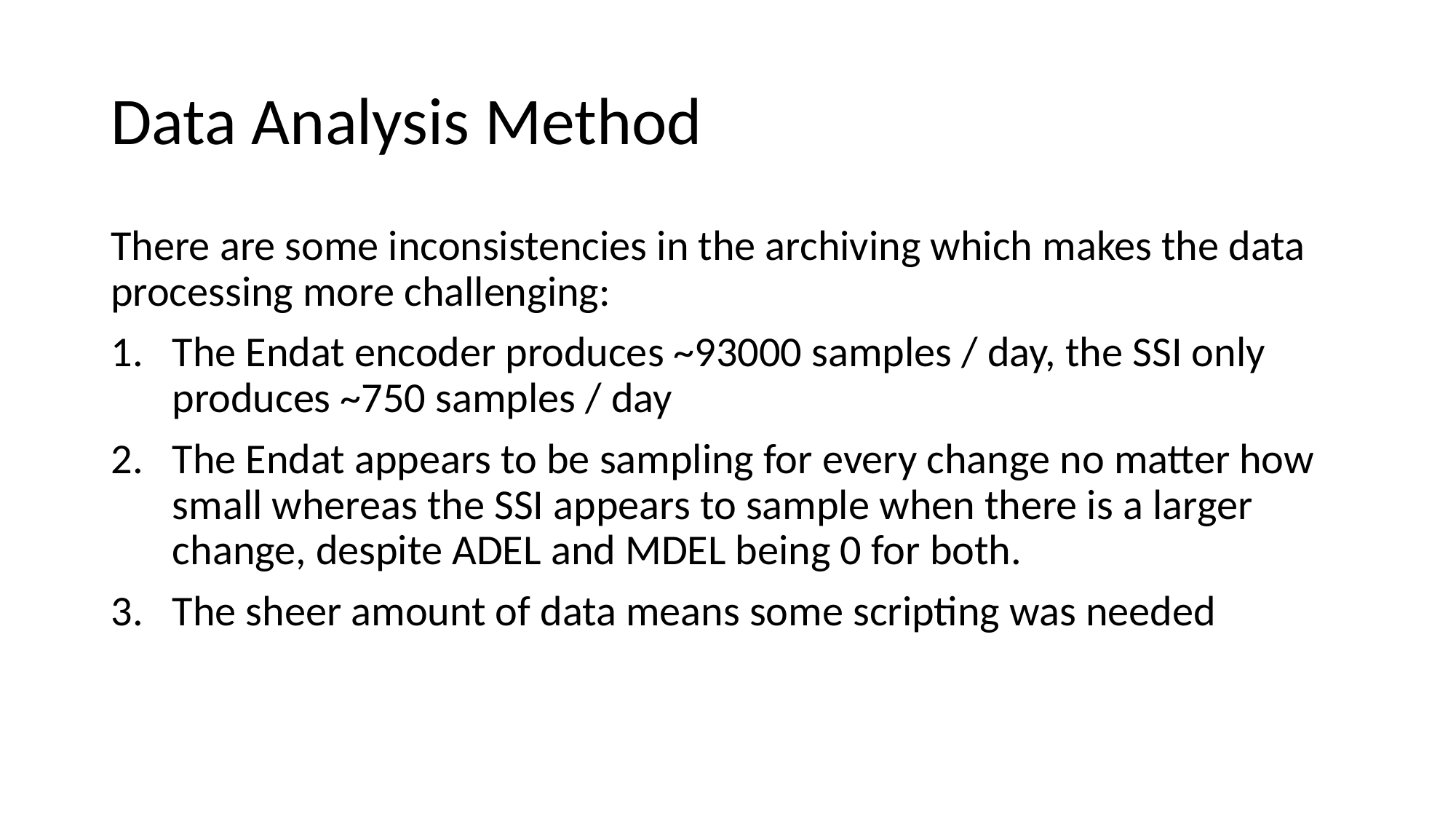

# Data Analysis Method
There are some inconsistencies in the archiving which makes the data processing more challenging:
The Endat encoder produces ~93000 samples / day, the SSI only produces ~750 samples / day
The Endat appears to be sampling for every change no matter how small whereas the SSI appears to sample when there is a larger change, despite ADEL and MDEL being 0 for both.
The sheer amount of data means some scripting was needed